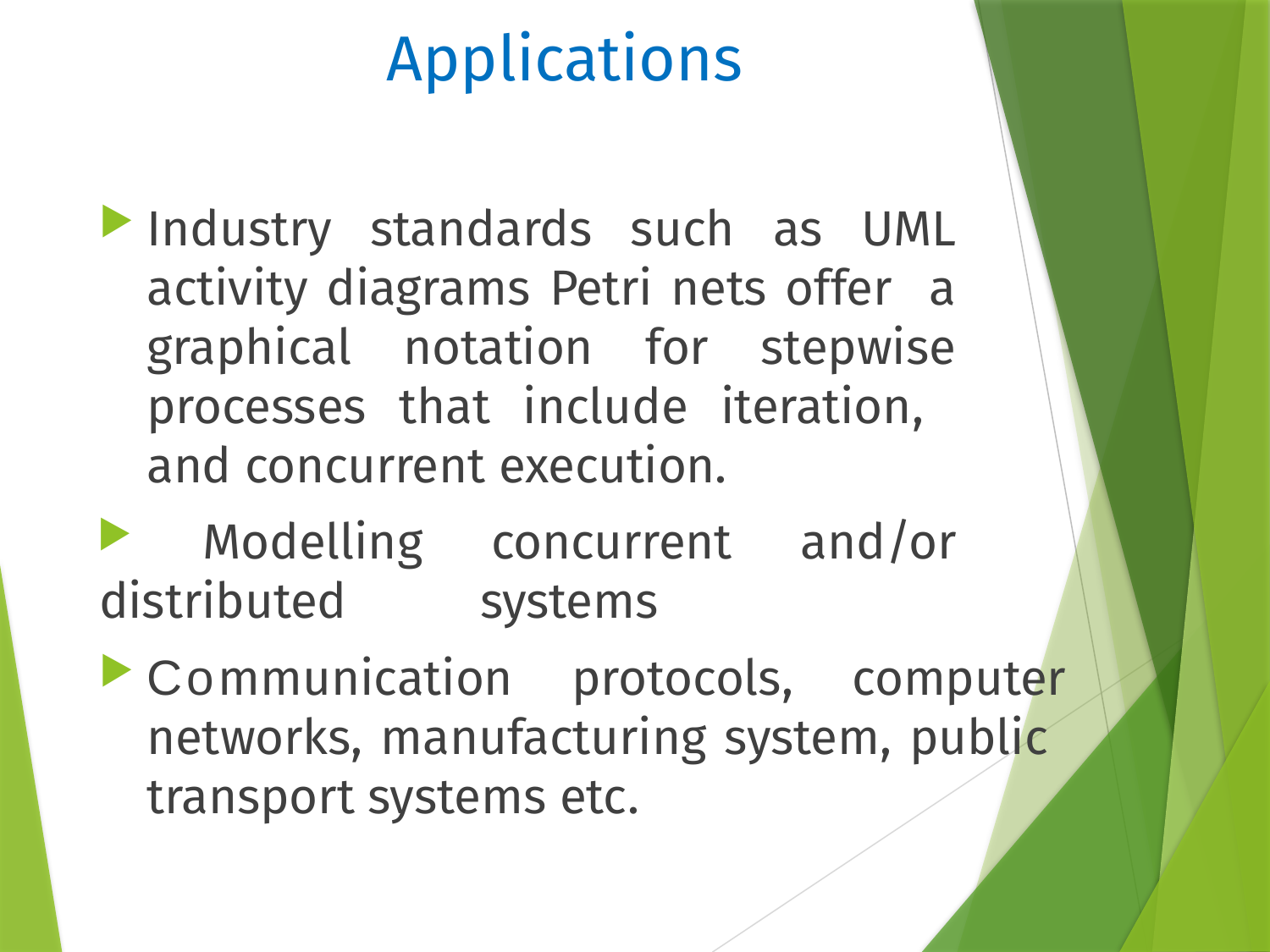

# Applications
Industry standards such as UML activity diagrams Petri nets offer  a graphical notation for stepwise processes that include iteration,  and concurrent execution.
 Modelling concurrent and/or distributed  	systems
Communication protocols, computer networks, manufacturing system, public  transport systems etc.